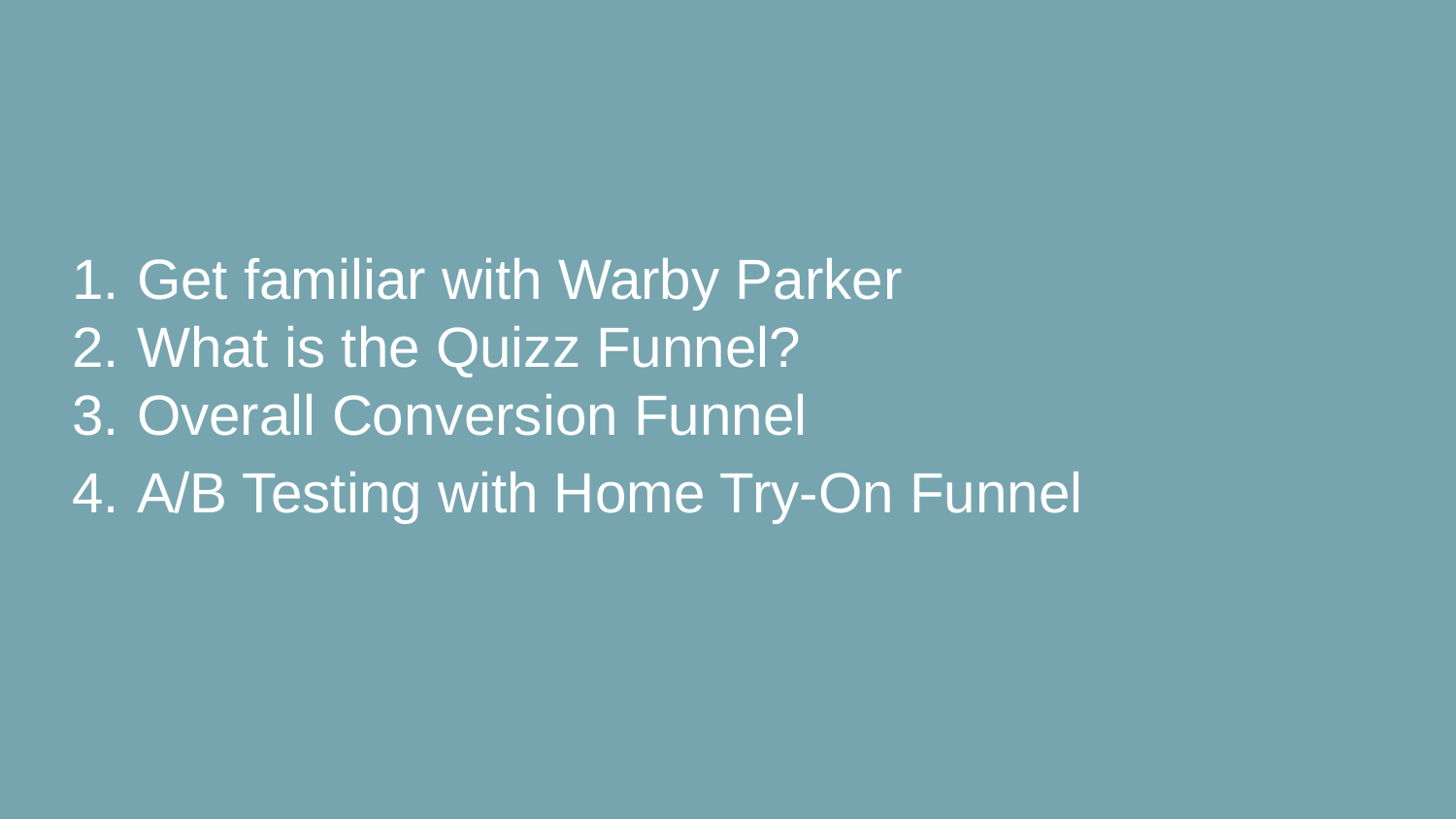

# Get familiar with Warby Parker
What is the Quizz Funnel?
Overall Conversion Funnel
A/B Testing with Home Try-On Funnel